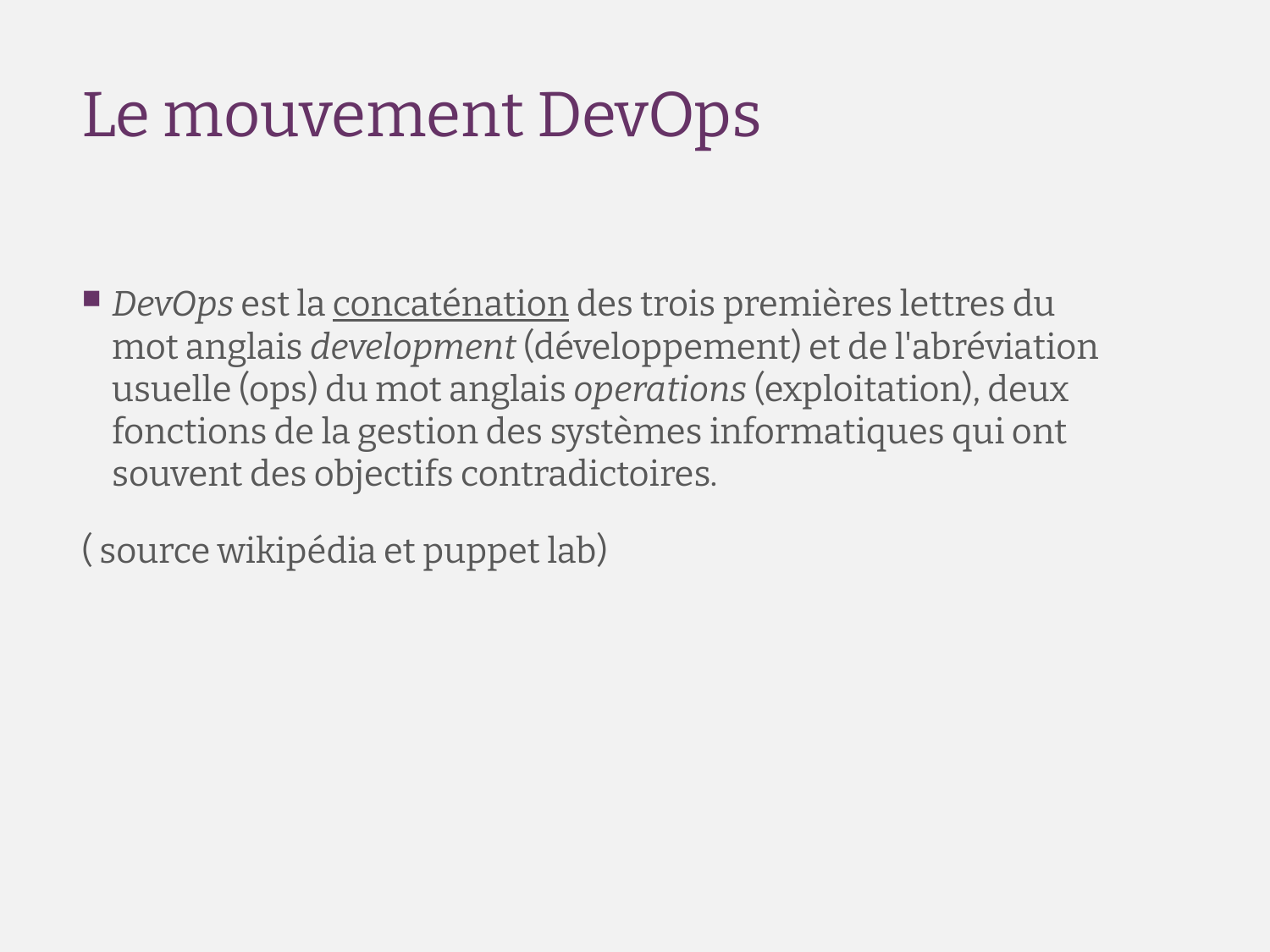

Le mouvement DevOps
DevOps est la concaténation des trois premières lettres du mot anglais development (développement) et de l'abréviation usuelle (ops) du mot anglais operations (exploitation), deux fonctions de la gestion des systèmes informatiques qui ont souvent des objectifs contradictoires.
( source wikipédia et puppet lab)